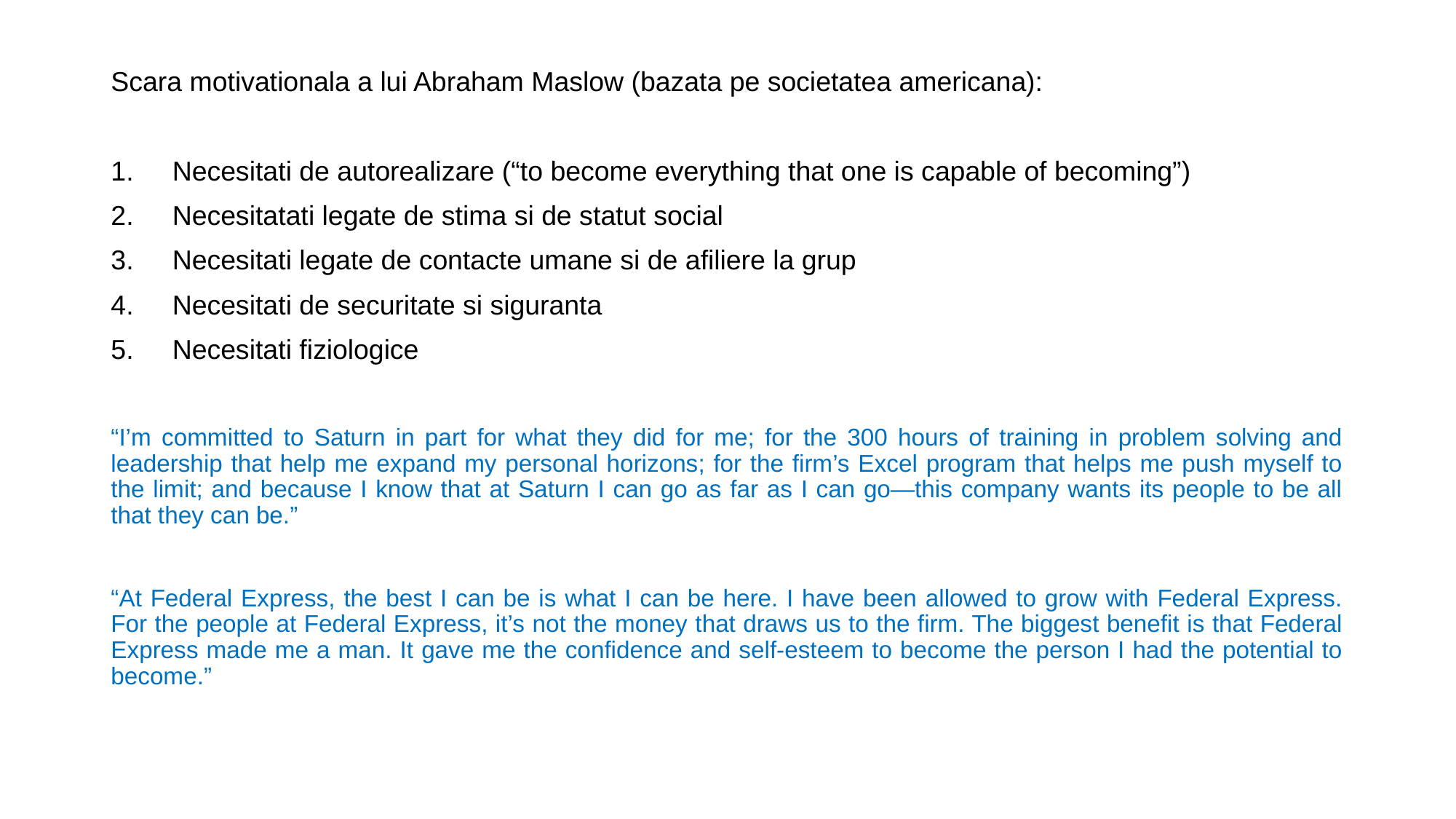

Scara motivationala a lui Abraham Maslow (bazata pe societatea americana):

Necesitati de autorealizare (“to become everything that one is capable of becoming”)
Necesitatati legate de stima si de statut social
Necesitati legate de contacte umane si de afiliere la grup
Necesitati de securitate si siguranta
Necesitati fiziologice

“I’m committed to Saturn in part for what they did for me; for the 300 hours of training in problem solving and leadership that help me expand my personal horizons; for the firm’s Excel program that helps me push myself to the limit; and because I know that at Saturn I can go as far as I can go—this company wants its people to be all that they can be.”

“At Federal Express, the best I can be is what I can be here. I have been allowed to grow with Federal Express. For the people at Federal Express, it’s not the money that draws us to the firm. The biggest benefit is that Federal Express made me a man. It gave me the confidence and self-esteem to become the person I had the potential to become.”